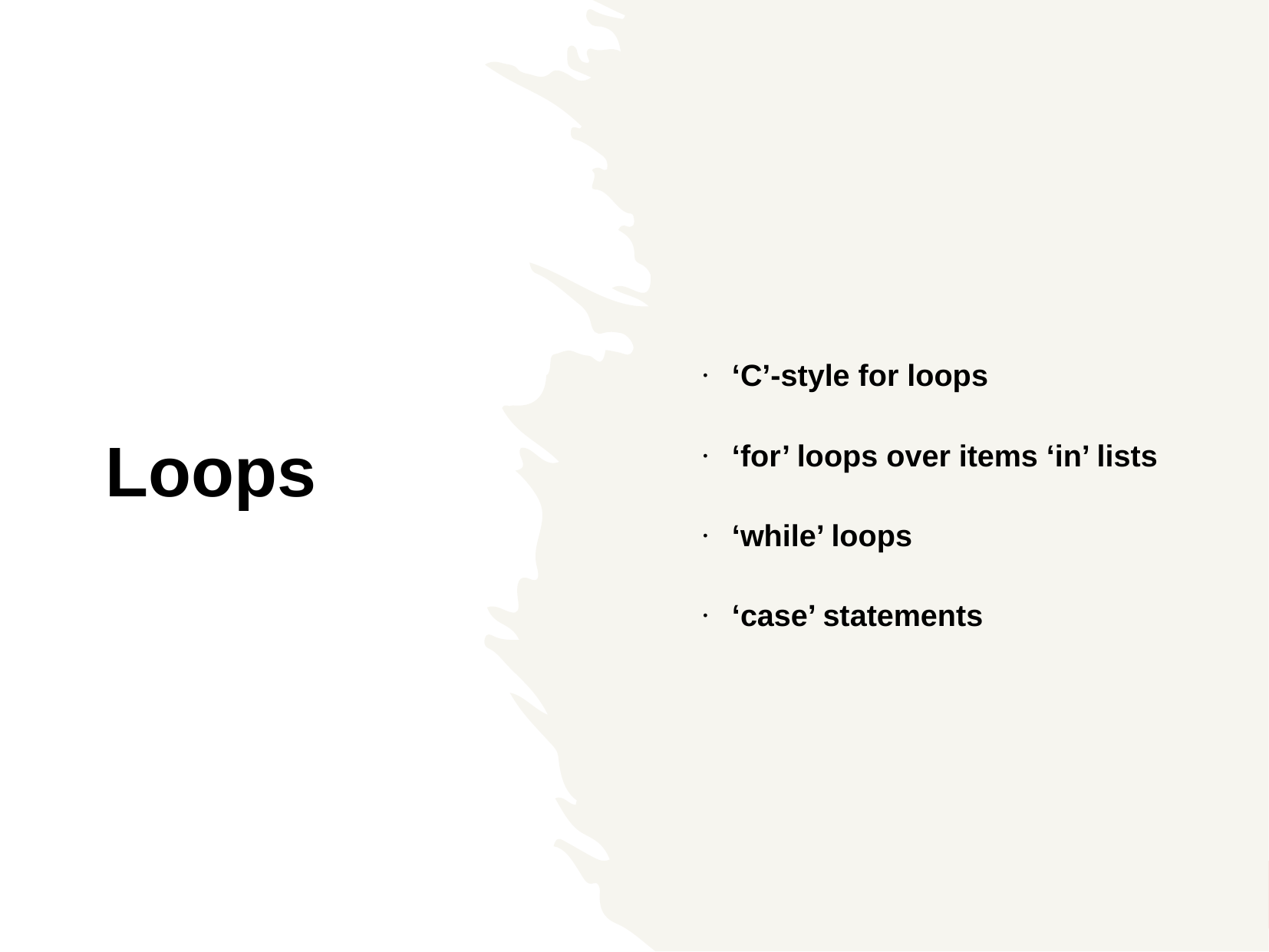

‘C’-style for loops

‘for’ loops over items ‘in’ lists

‘while’ loops

‘case’ statements
Loops